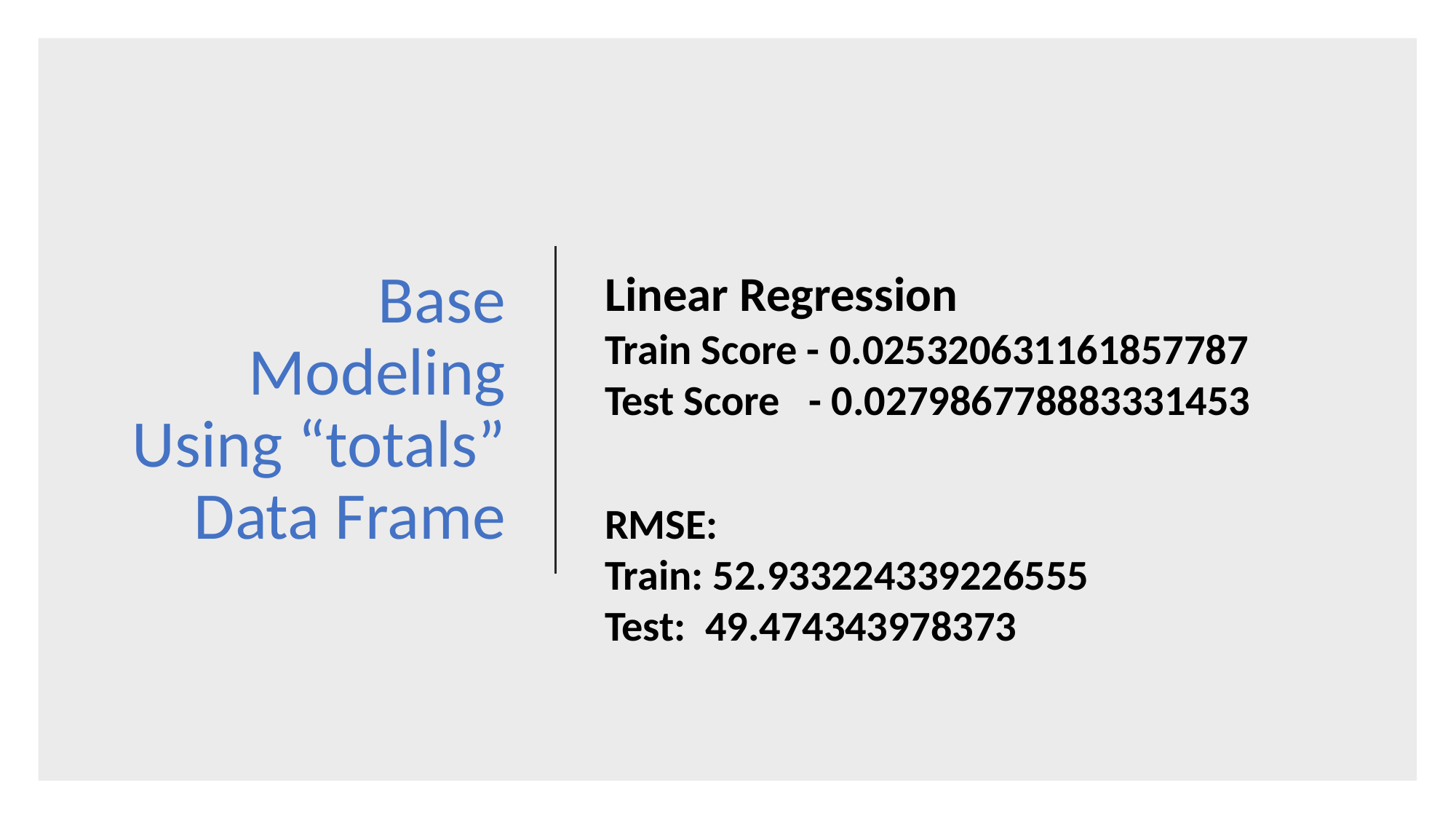

# Base Modeling Using “totals” Data Frame
Linear Regression
Train Score - 0.025320631161857787
Test Score   - 0.027986778883331453
RMSE:
Train: 52.933224339226555
Test:  49.474343978373